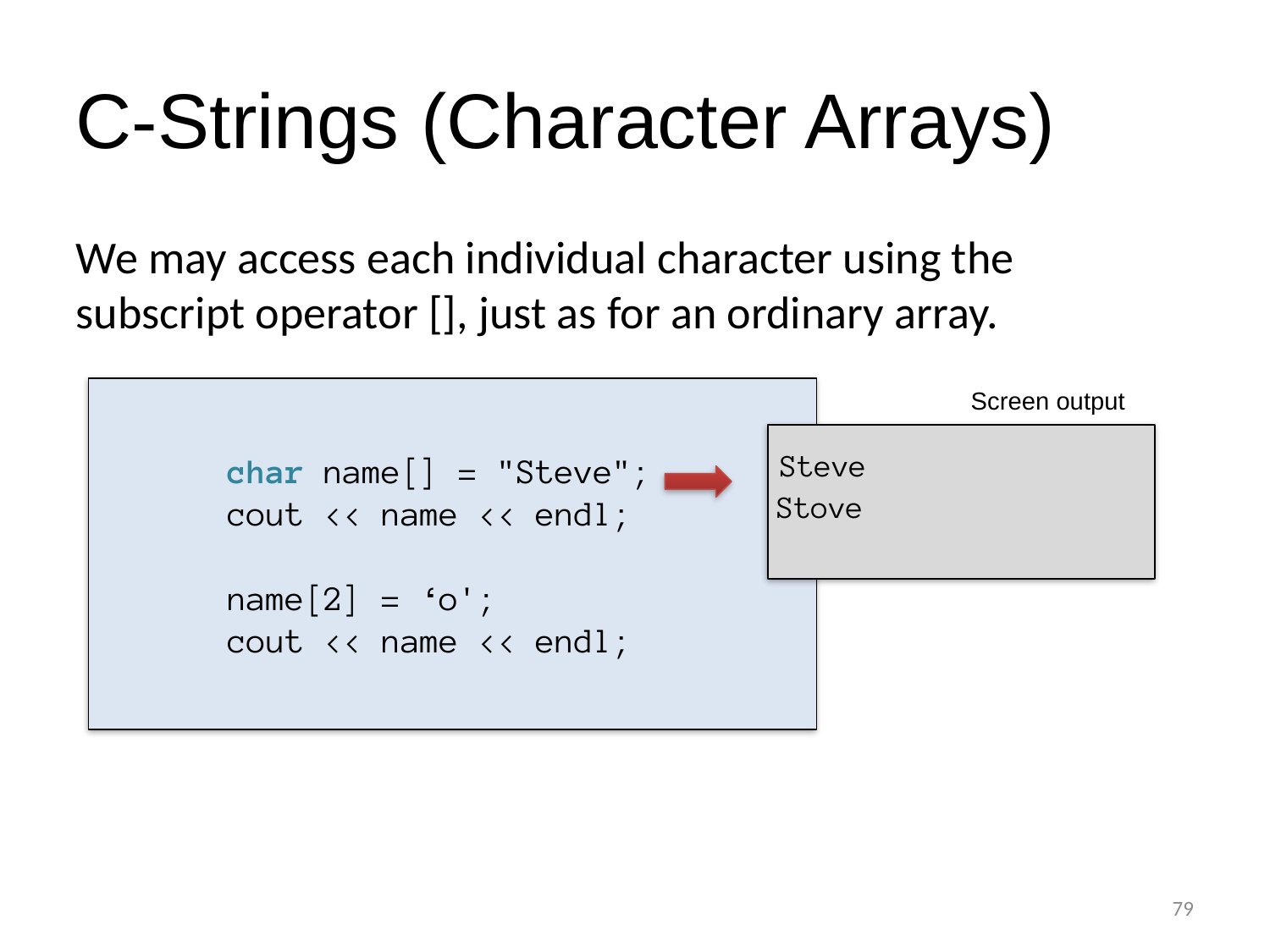

C-Strings (Character Arrays)
We may access each individual character using the subscript operator [], just as for an ordinary array.

	char name[] = "Steve";
	cout << name << endl;

	name[2] = ‘o';
	cout << name << endl;
Screen output
Steve

Stove
79